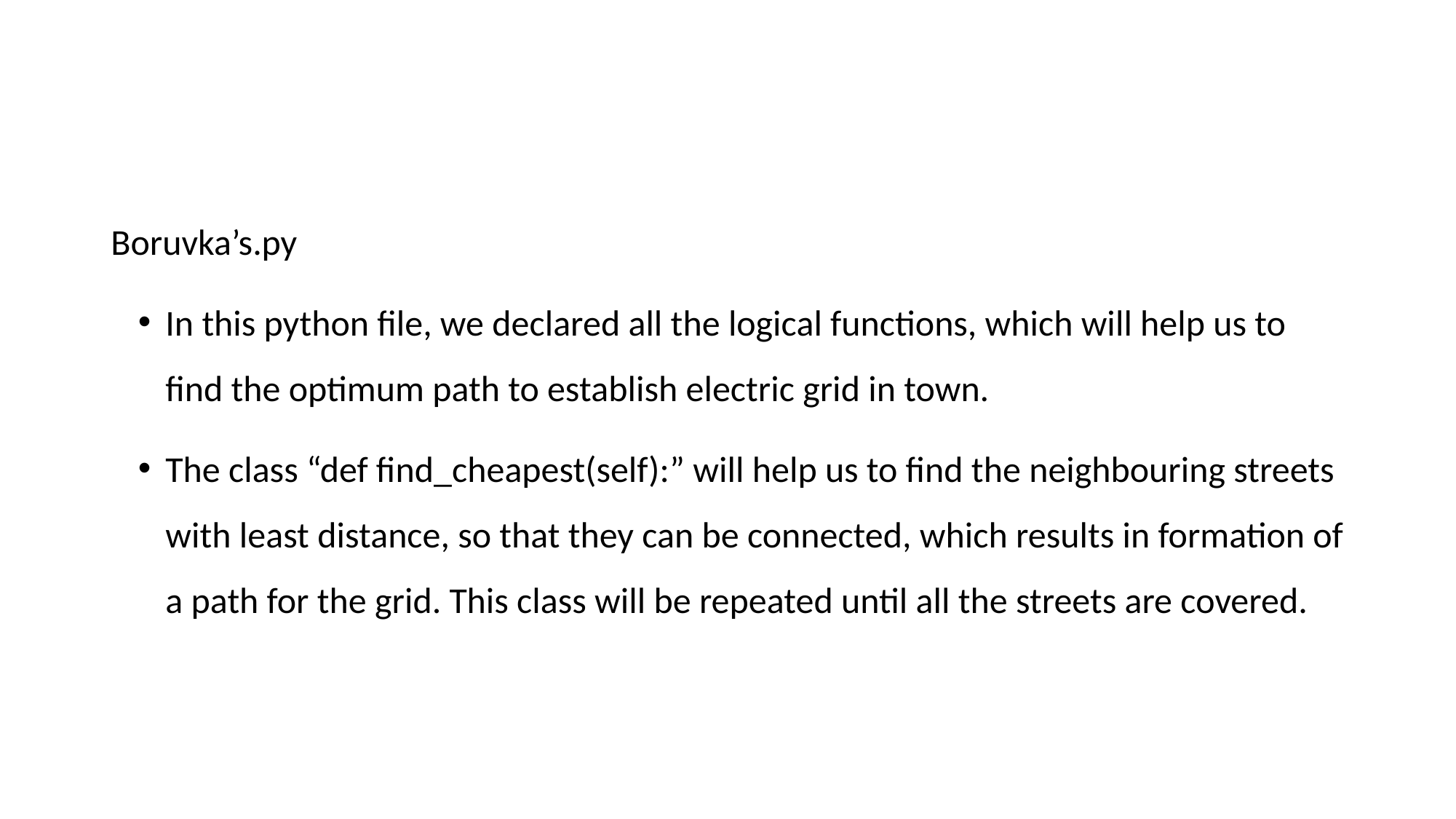

#
Boruvka’s.py
In this python file, we declared all the logical functions, which will help us to find the optimum path to establish electric grid in town.
The class “def find_cheapest(self):” will help us to find the neighbouring streets with least distance, so that they can be connected, which results in formation of a path for the grid. This class will be repeated until all the streets are covered.